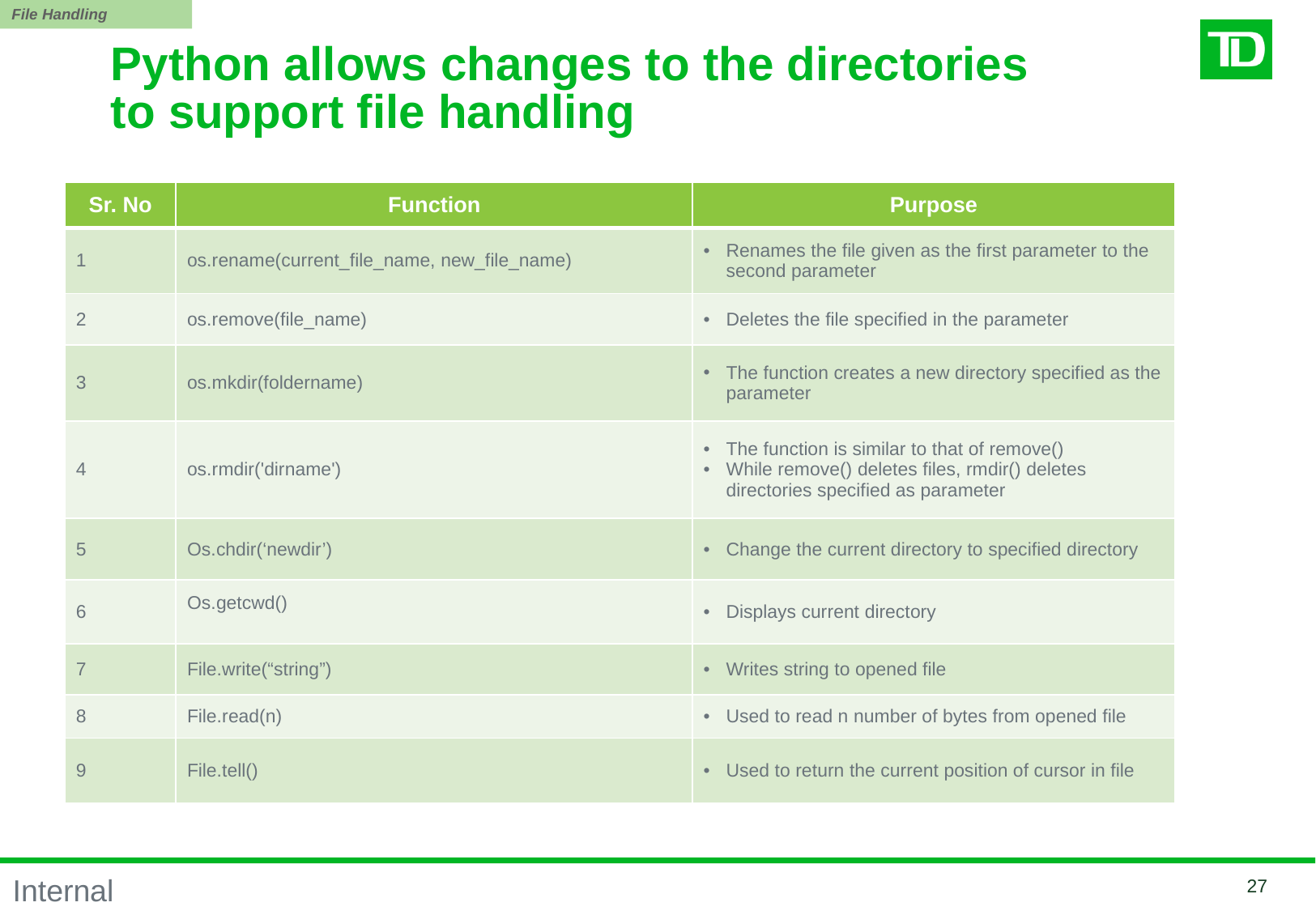

File Handling
# Python allows changes to the directories to support file handling
| Sr. No | Function | Purpose |
| --- | --- | --- |
| 1 | os.rename(current\_file\_name, new\_file\_name) | Renames the file given as the first parameter to the second parameter |
| 2 | os.remove(file\_name) | Deletes the file specified in the parameter |
| 3 | os.mkdir(foldername) | The function creates a new directory specified as the parameter |
| 4 | os.rmdir('dirname') | The function is similar to that of remove() While remove() deletes files, rmdir() deletes directories specified as parameter |
| 5 | Os.chdir(‘newdir’) | Change the current directory to specified directory |
| 6 | Os.getcwd() | Displays current directory |
| 7 | File.write(“string”) | Writes string to opened file |
| 8 | File.read(n) | Used to read n number of bytes from opened file |
| 9 | File.tell() | Used to return the current position of cursor in file |
27